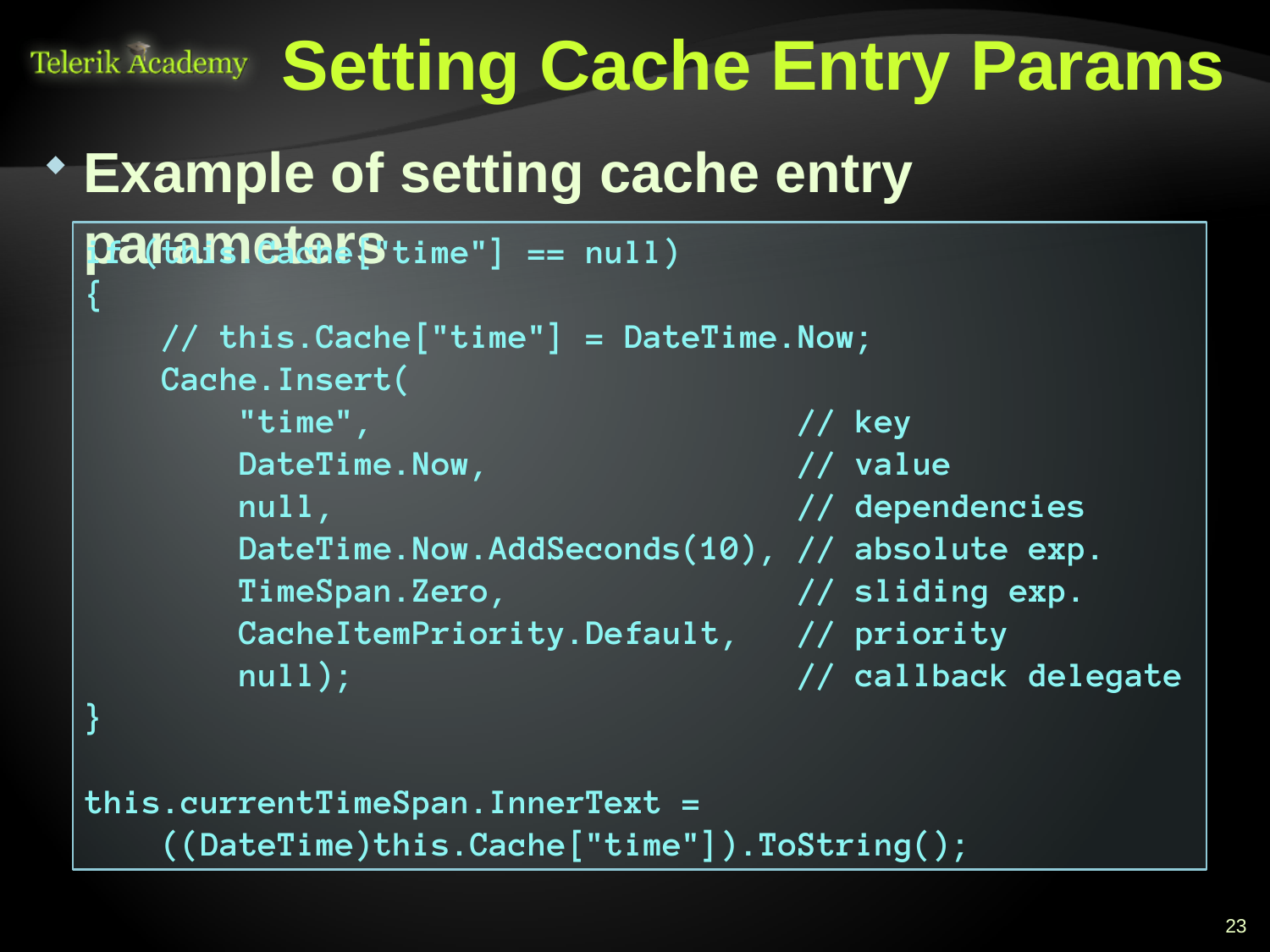

# Setting Cache Entry Params
Example of setting cache entry parameters
if (this.Cache["time"] == null)
{
    // this.Cache["time"] = DateTime.Now;
    Cache.Insert(
        "time",                      // key
        DateTime.Now,                // value
        null,                        // dependencies
        DateTime.Now.AddSeconds(10), // absolute exp.
        TimeSpan.Zero,               // sliding exp.
        CacheItemPriority.Default,   // priority
        null);                       // callback delegate
}

this.currentTimeSpan.InnerText =
    ((DateTime)this.Cache["time"]).ToString();
23